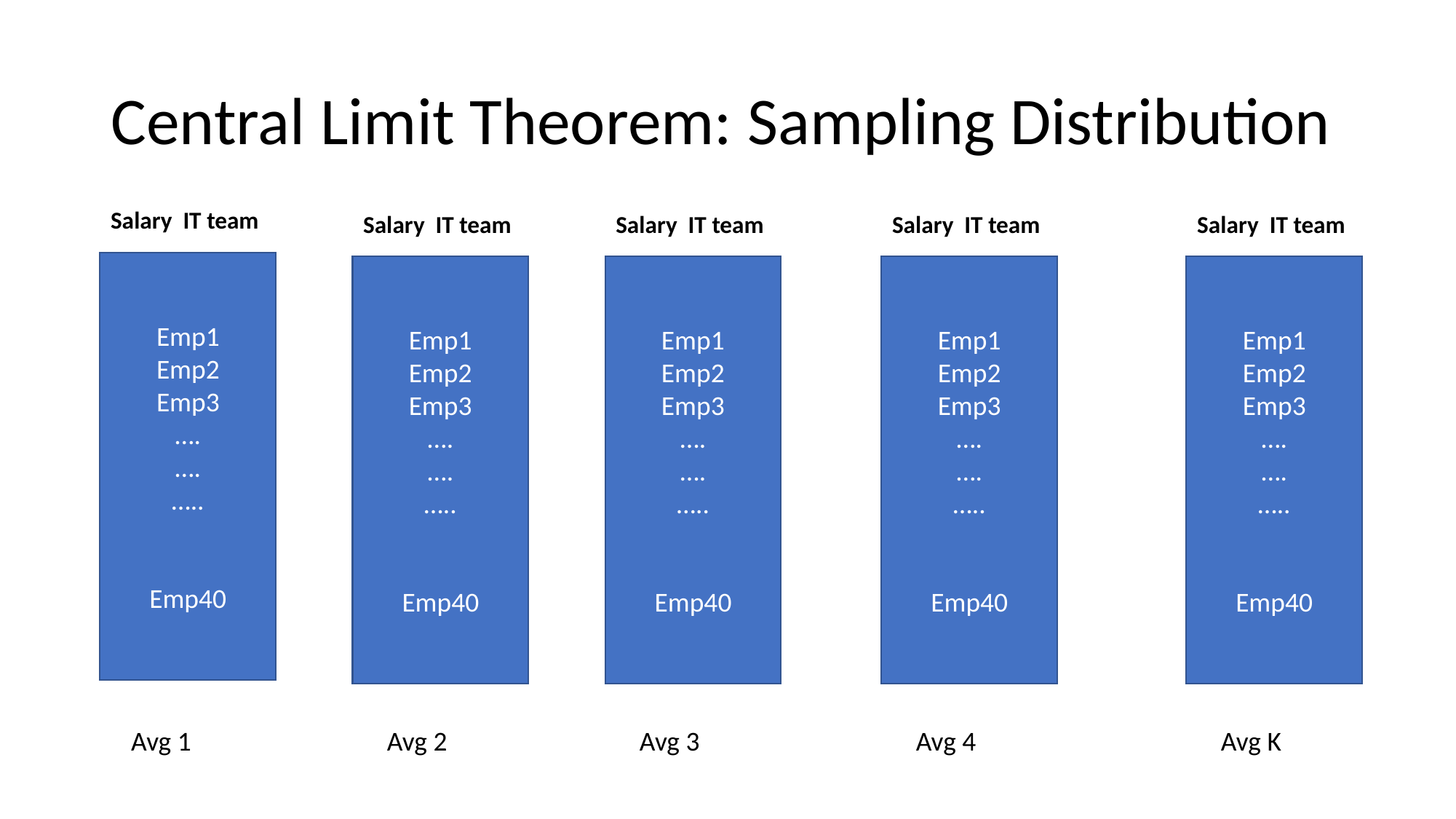

# Central Limit Theorem: Sampling Distribution
Salary  IT team
Salary  IT team
Salary  IT team
Salary  IT team
Salary  IT team
Emp1
Emp2
Emp3
….
….
…..

Emp40
Emp1
Emp2
Emp3
….
….
…..

Emp40
Emp1
Emp2
Emp3
….
….
…..

Emp40
Emp1
Emp2
Emp3
….
….
…..

Emp40
Emp1
Emp2
Emp3
….
….
…..

Emp40
Avg 1
Avg 2
Avg 3
Avg 4
Avg K